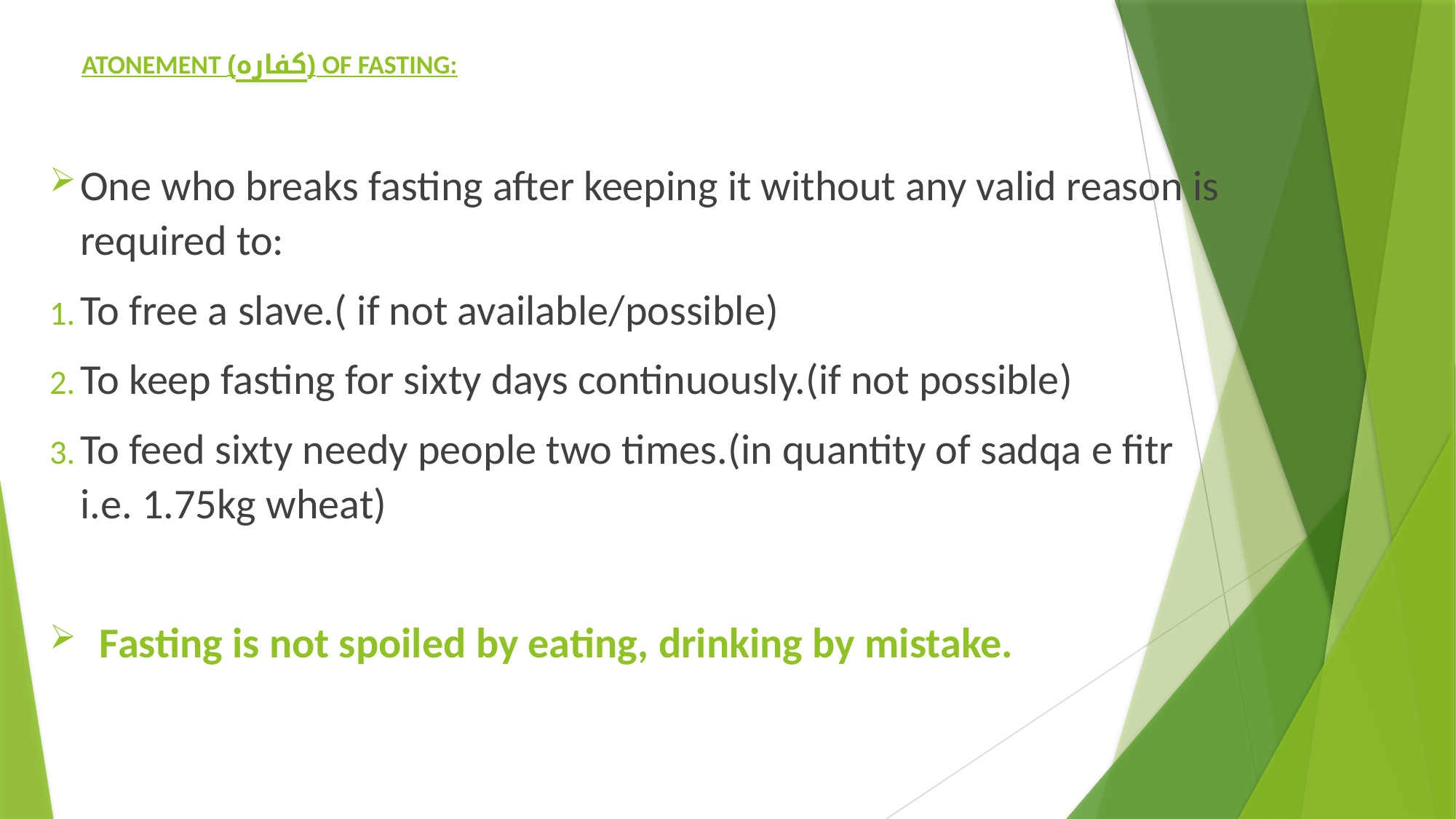

# ATONEMENT (کفارہ) OF FASTING:
One who breaks fasting after keeping it without any valid reason is required to:
To free a slave.( if not available/possible)
To keep fasting for sixty days continuously.(if not possible)
To feed sixty needy people two times.(in quantity of sadqa e fitr  i.e. 1.75kg wheat)

  Fasting is not spoiled by eating, drinking by mistake.